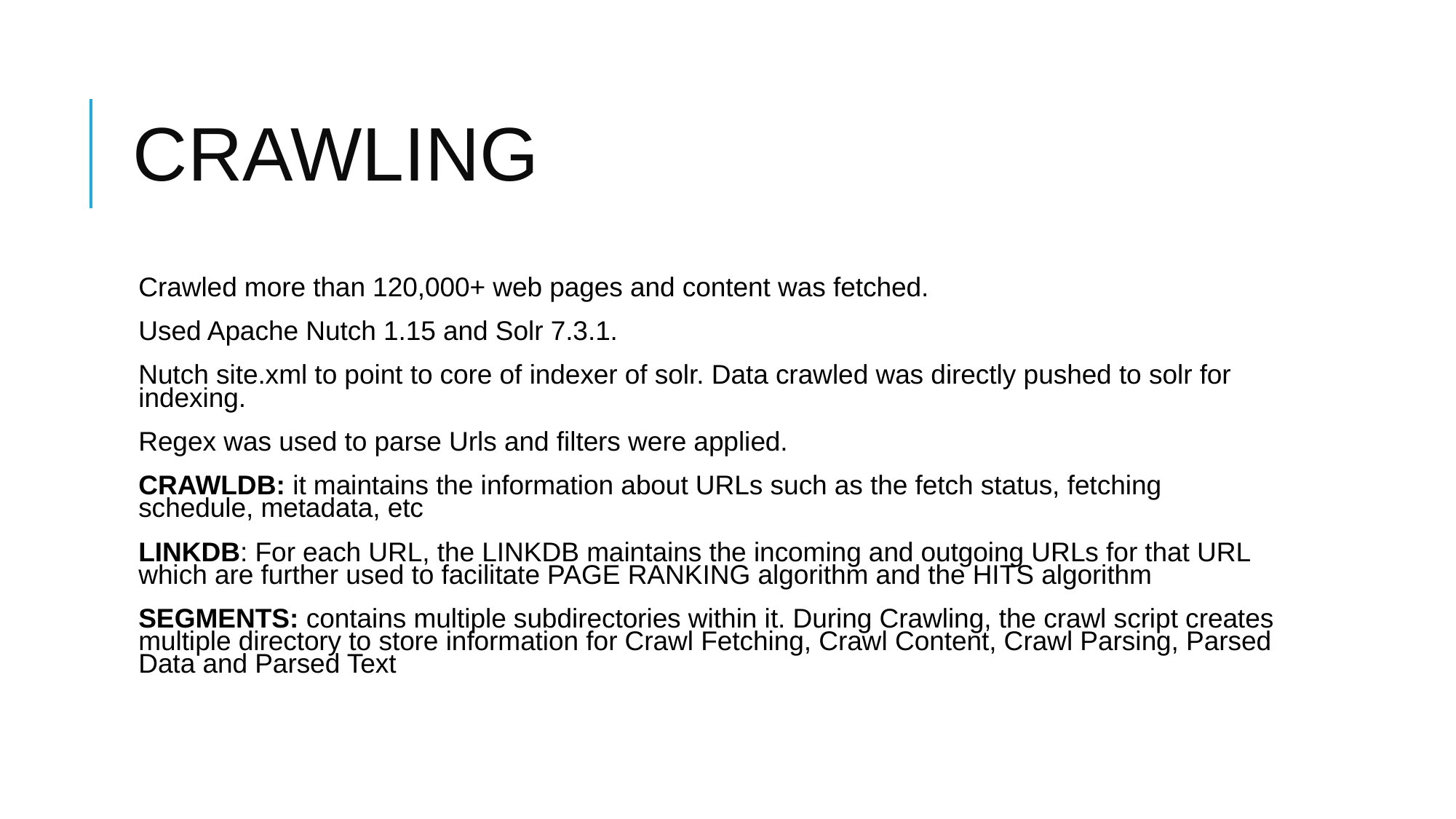

# CRAWLING
Crawled more than 120,000+ web pages and content was fetched.
Used Apache Nutch 1.15 and Solr 7.3.1.
Nutch site.xml to point to core of indexer of solr. Data crawled was directly pushed to solr for indexing.
Regex was used to parse Urls and filters were applied.
CRAWLDB: it maintains the information about URLs such as the fetch status, fetching schedule, metadata, etc
LINKDB: For each URL, the LINKDB maintains the incoming and outgoing URLs for that URL which are further used to facilitate PAGE RANKING algorithm and the HITS algorithm
SEGMENTS: contains multiple subdirectories within it. During Crawling, the crawl script creates multiple directory to store information for Crawl Fetching, Crawl Content, Crawl Parsing, Parsed Data and Parsed Text